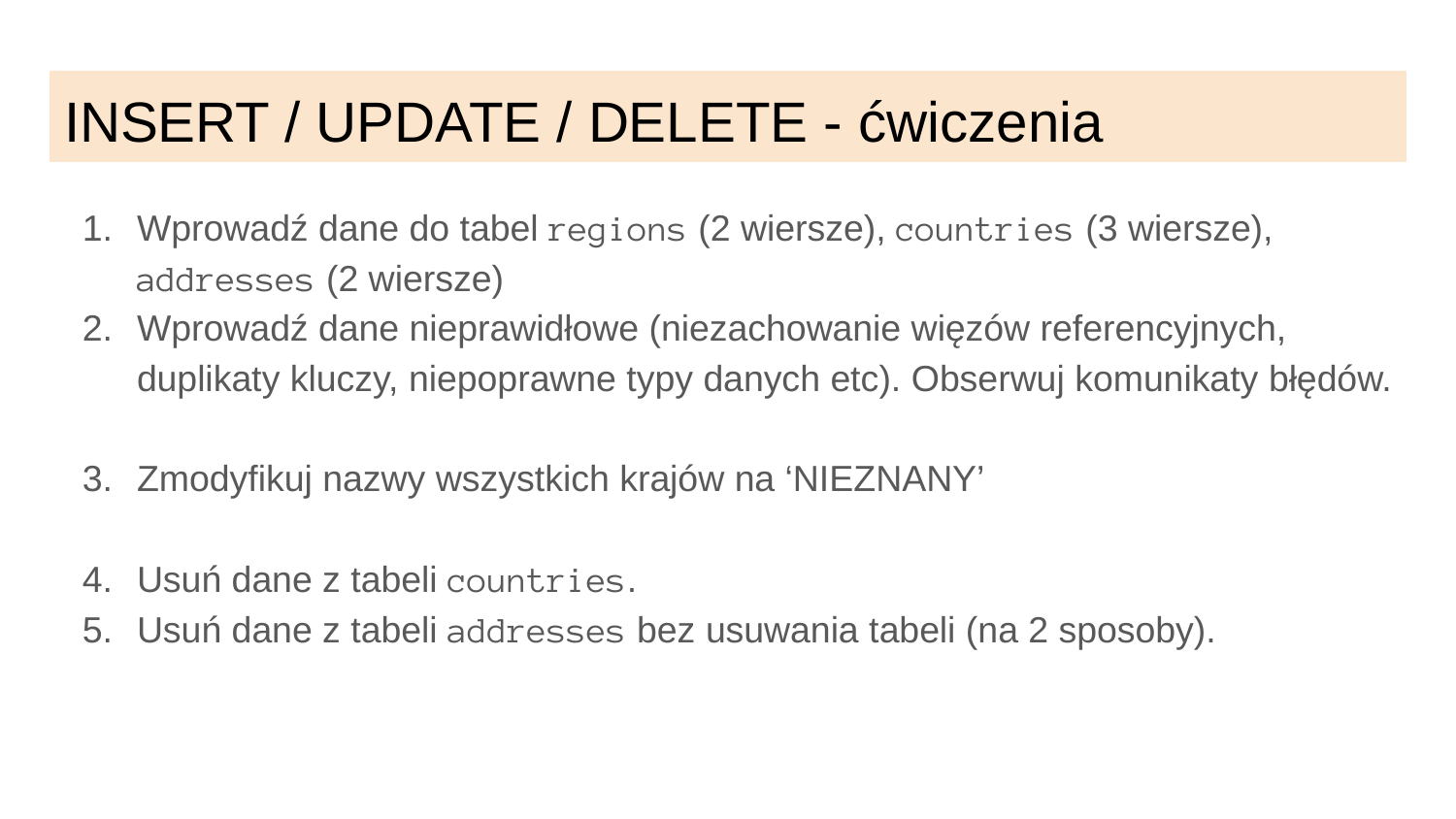

# INSERT / UPDATE / DELETE - ćwiczenia
Wprowadź dane do tabel regions (2 wiersze), countries (3 wiersze), addresses (2 wiersze)
Wprowadź dane nieprawidłowe (niezachowanie więzów referencyjnych, duplikaty kluczy, niepoprawne typy danych etc). Obserwuj komunikaty błędów.

Zmodyfikuj nazwy wszystkich krajów na ‘NIEZNANY’

Usuń dane z tabeli countries.
Usuń dane z tabeli addresses bez usuwania tabeli (na 2 sposoby).